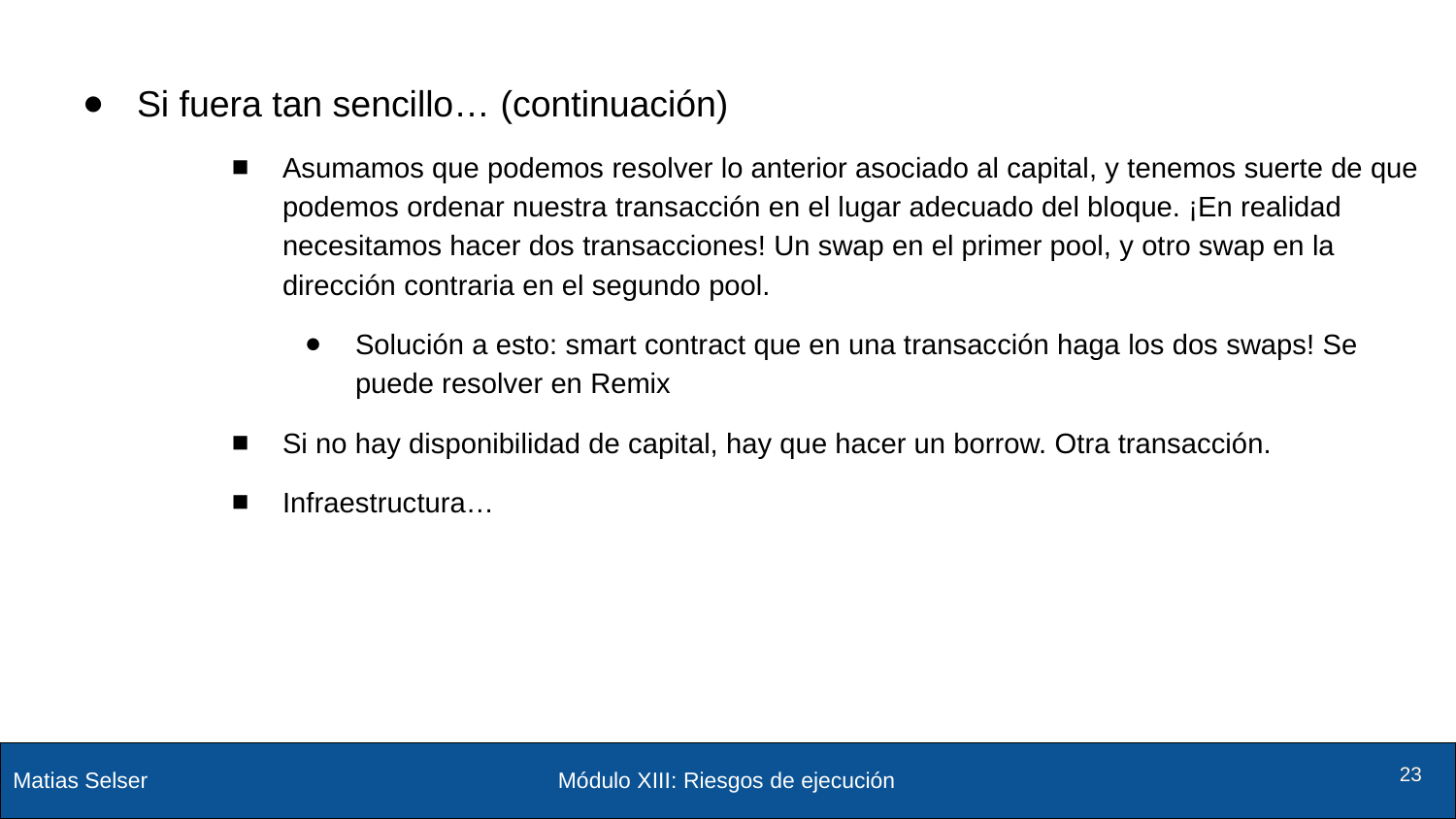

Si fuera tan sencillo… (continuación)
Asumamos que podemos resolver lo anterior asociado al capital, y tenemos suerte de que podemos ordenar nuestra transacción en el lugar adecuado del bloque. ¡En realidad necesitamos hacer dos transacciones! Un swap en el primer pool, y otro swap en la dirección contraria en el segundo pool.
Solución a esto: smart contract que en una transacción haga los dos swaps! Se puede resolver en Remix
Si no hay disponibilidad de capital, hay que hacer un borrow. Otra transacción.
Infraestructura…
Módulo XIII: Riesgos de ejecución
23
23